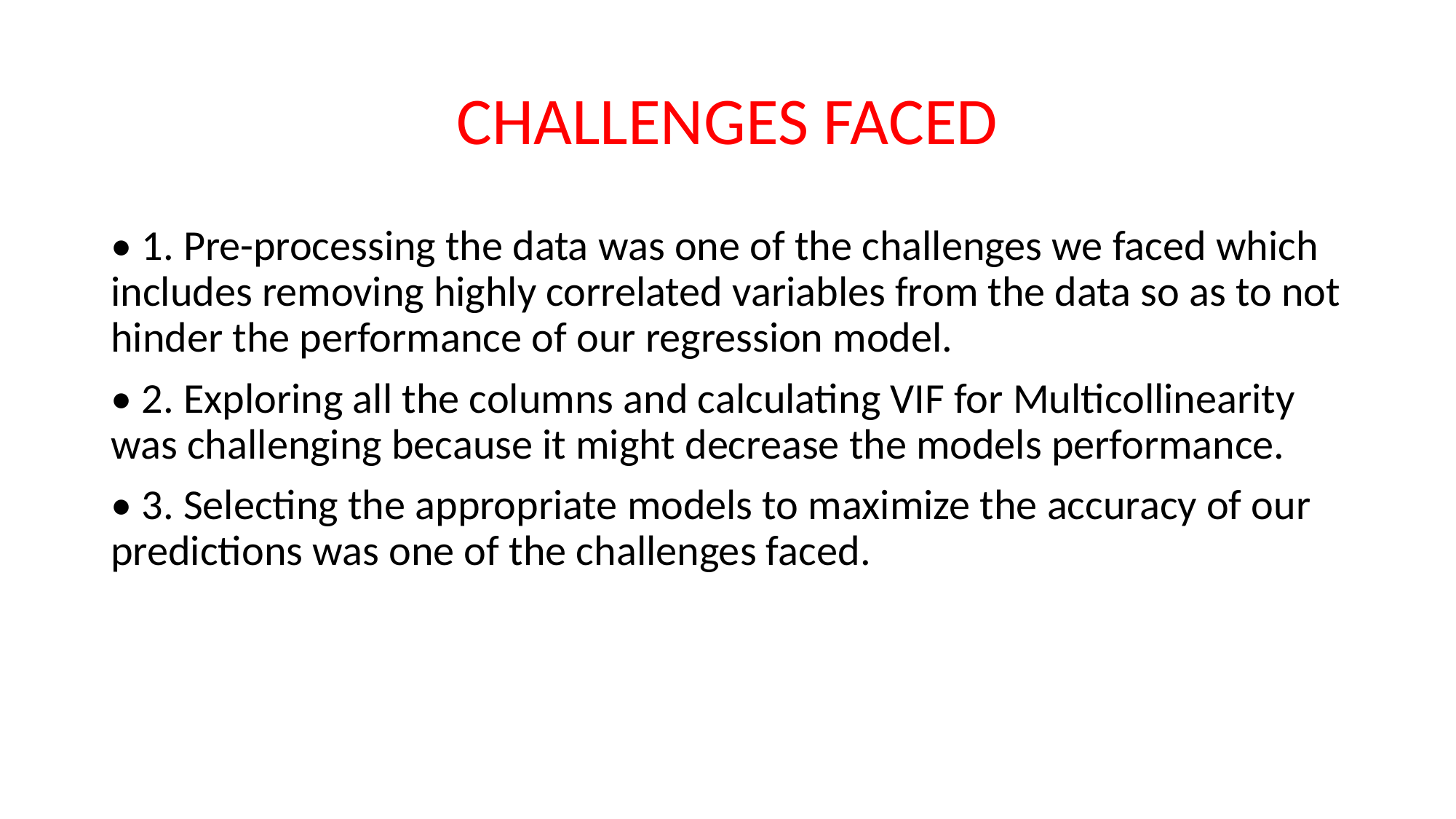

# CHALLENGES FACED
• 1. Pre-processing the data was one of the challenges we faced which includes removing highly correlated variables from the data so as to not hinder the performance of our regression model.
• 2. Exploring all the columns and calculating VIF for Multicollinearity was challenging because it might decrease the models performance.
• 3. Selecting the appropriate models to maximize the accuracy of our predictions was one of the challenges faced.